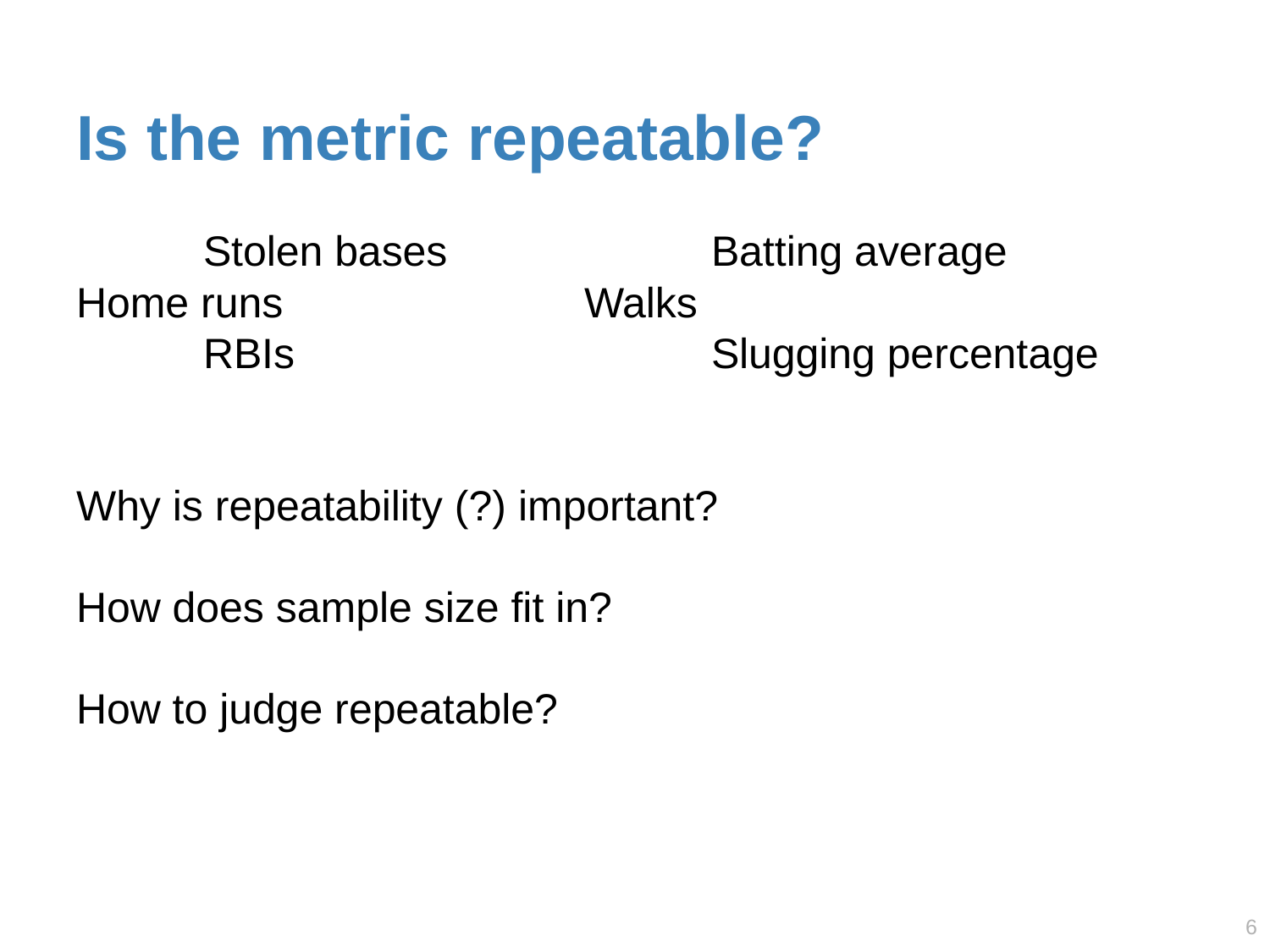

# Is the metric repeatable? Stolen bases	 		Batting average	Home runs			Walks RBIs				Slugging percentage Why is repeatability (?) important? How does sample size fit in? How to judge repeatable?
6